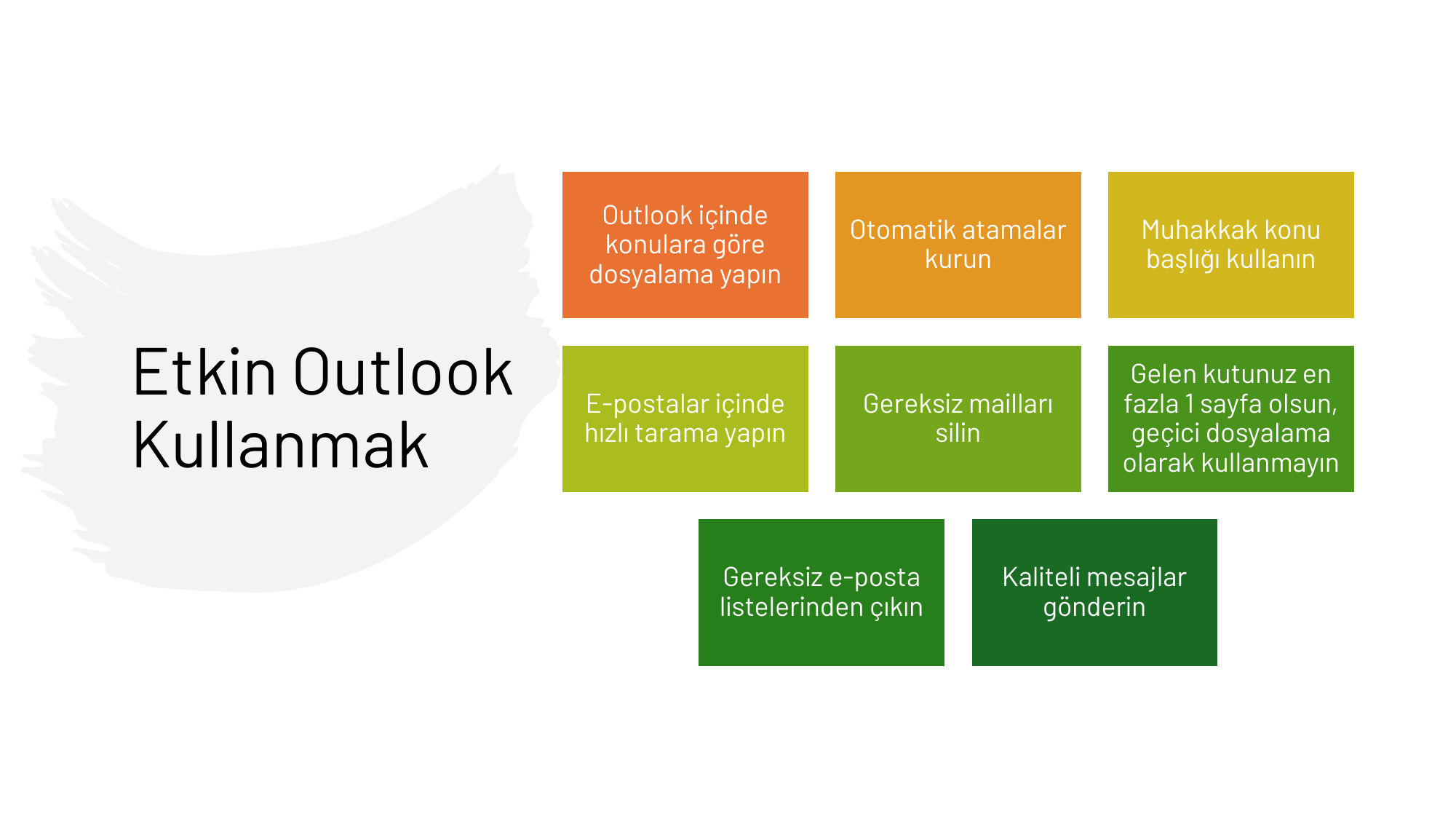

# Etkin Outlook Kullanmak
Outlook içinde konulara göre dosyalama yapın
Otomatik atamalar kurun
Muhakkak konu başlığı kullanın
E-postalar içinde hızlı tarama yapın
Gereksiz mailları silin
Gelen kutunuz en fazla 1 sayfa olsun, geçici dosyalama olarak kullanmayın
Gereksiz e-posta listelerinden çıkın
Kaliteli mesajlar gönderin